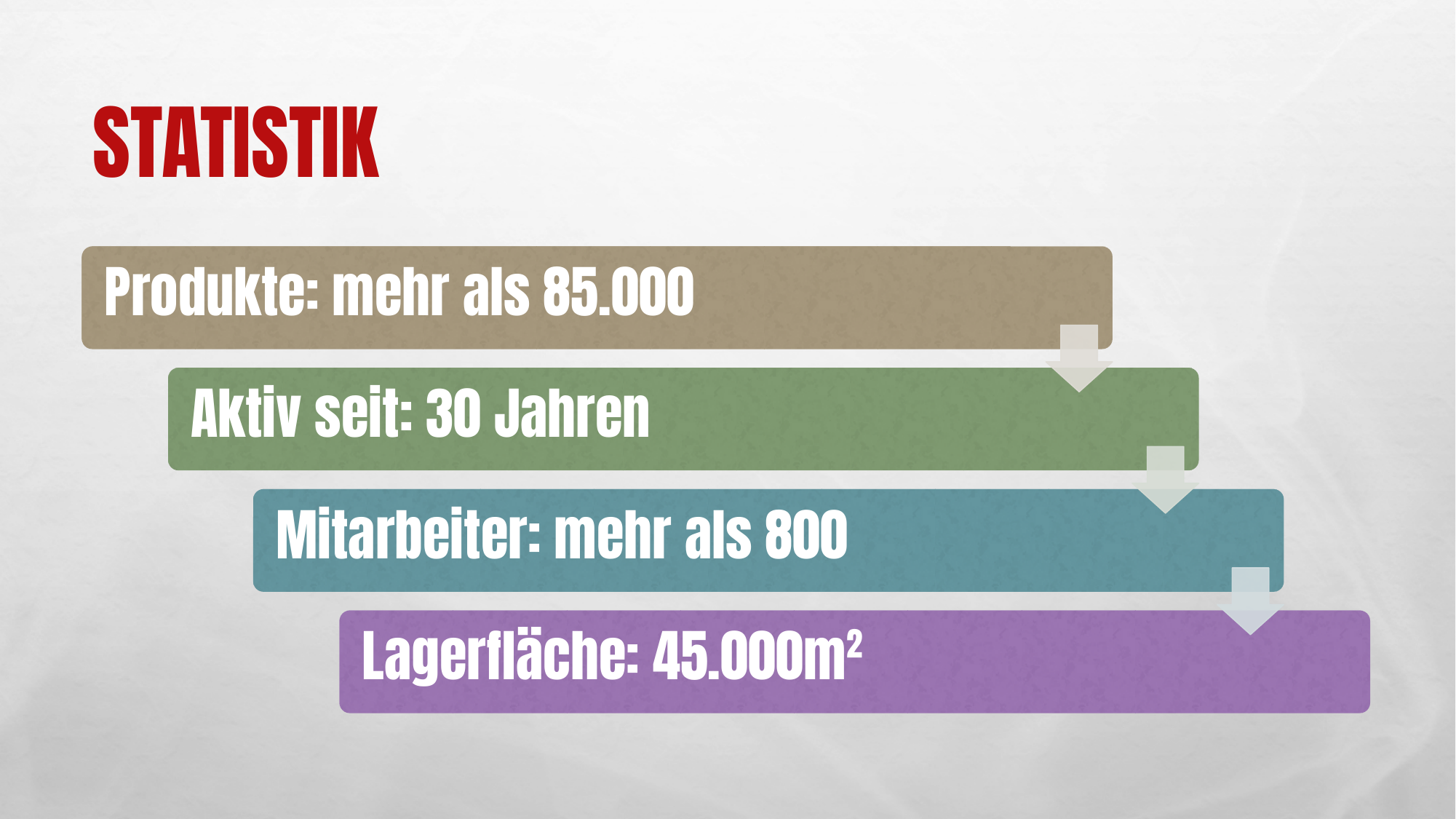

# Statistik
Produkte: mehr als 85.000
Aktiv seit: 30 Jahren
Mitarbeiter: mehr als 800
Lagerfläche: 45.000m²